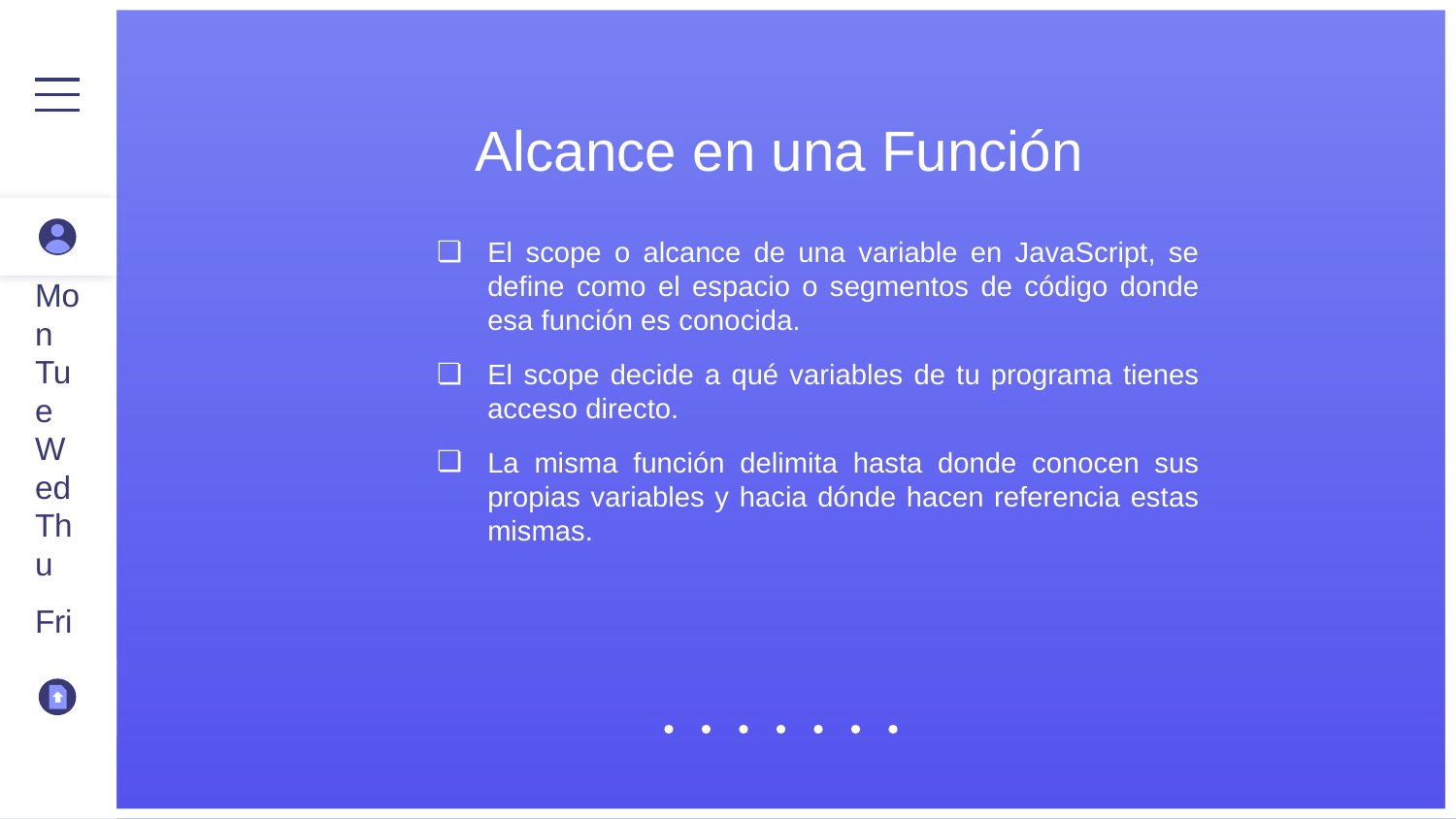

# Alcance en una Función

El scope o alcance de una variable en JavaScript, se define como el espacio o segmentos de código donde esa función es conocida.
El scope decide a qué variables de tu programa tienes acceso directo.
La misma función delimita hasta donde conocen sus propias variables y hacia dónde hacen referencia estas mismas.

Mon

Tue

Wed

Thu

Fri